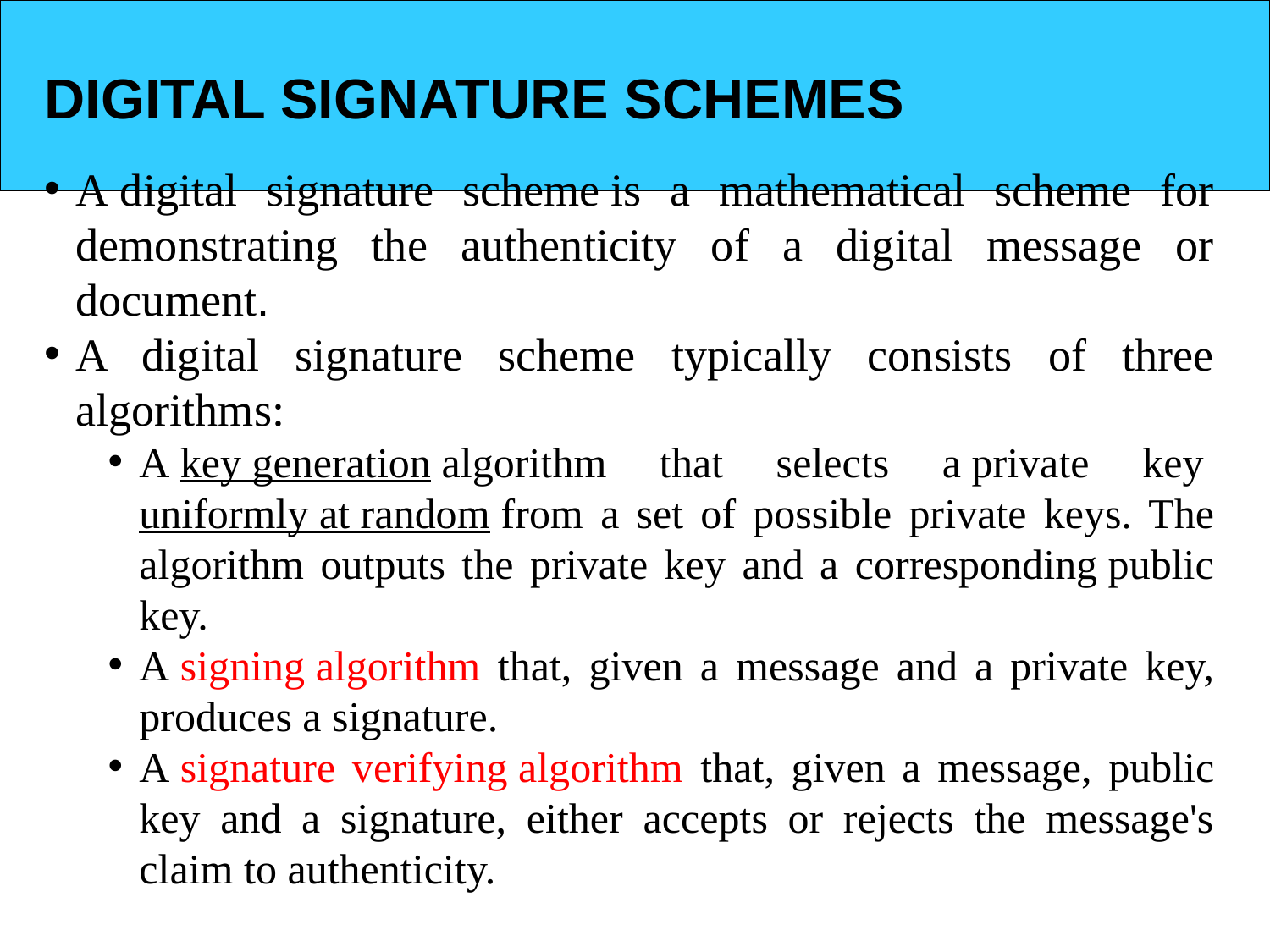

DIGITAL SIGNATURE SCHEMES

A digital signature scheme is a mathematical scheme for demonstrating the authenticity of a digital message or document.
A digital signature scheme typically consists of three algorithms:
A key generation algorithm that selects a private key uniformly at random from a set of possible private keys. The algorithm outputs the private key and a corresponding public key.
A signing algorithm that, given a message and a private key, produces a signature.
A signature verifying algorithm that, given a message, public key and a signature, either accepts or rejects the message's claim to authenticity.